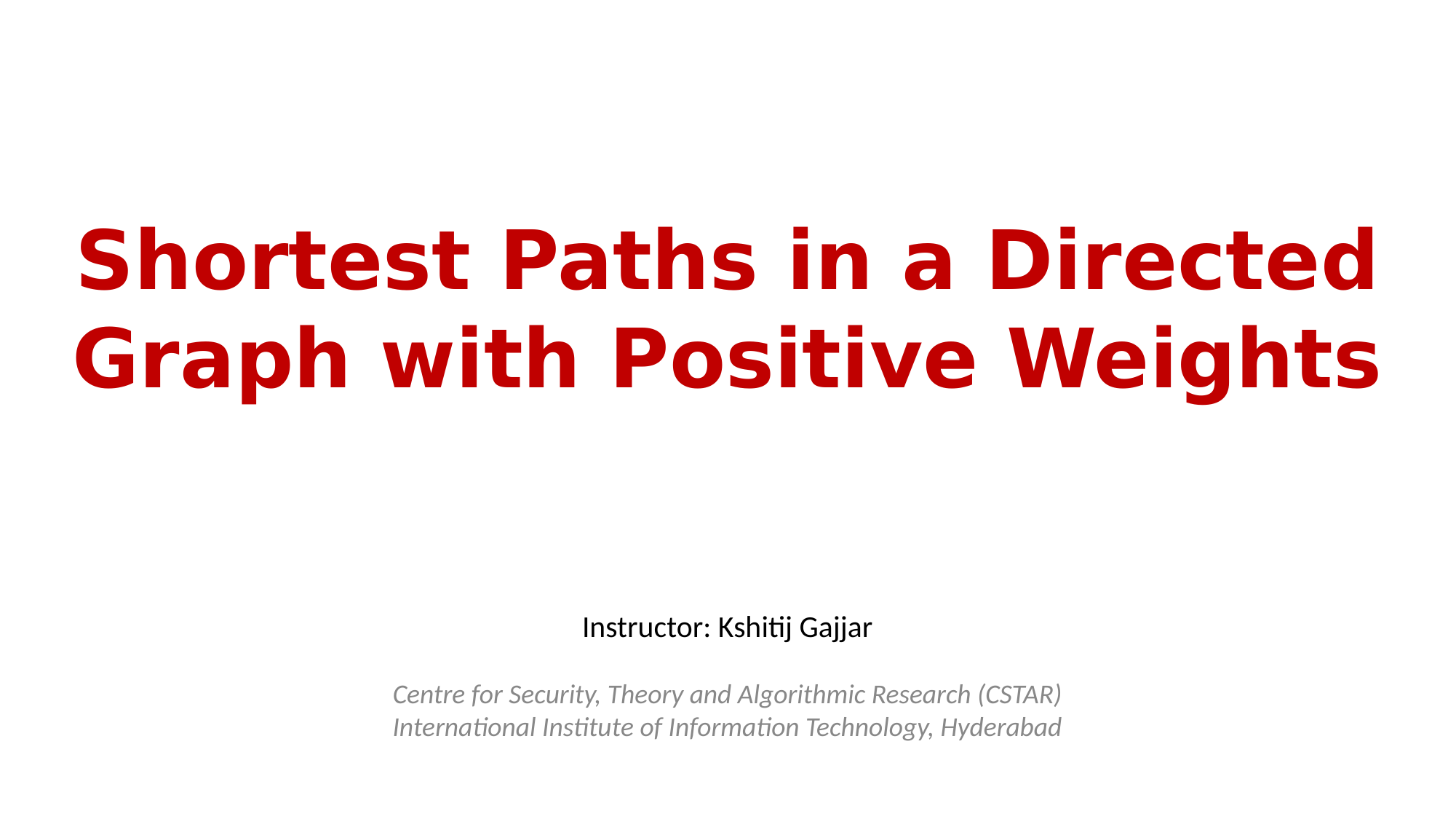

# Shortest Paths in a Directed Graph with Positive Weights
Instructor: Kshitij Gajjar

Centre for Security, Theory and Algorithmic Research (CSTAR)
International Institute of Information Technology, Hyderabad